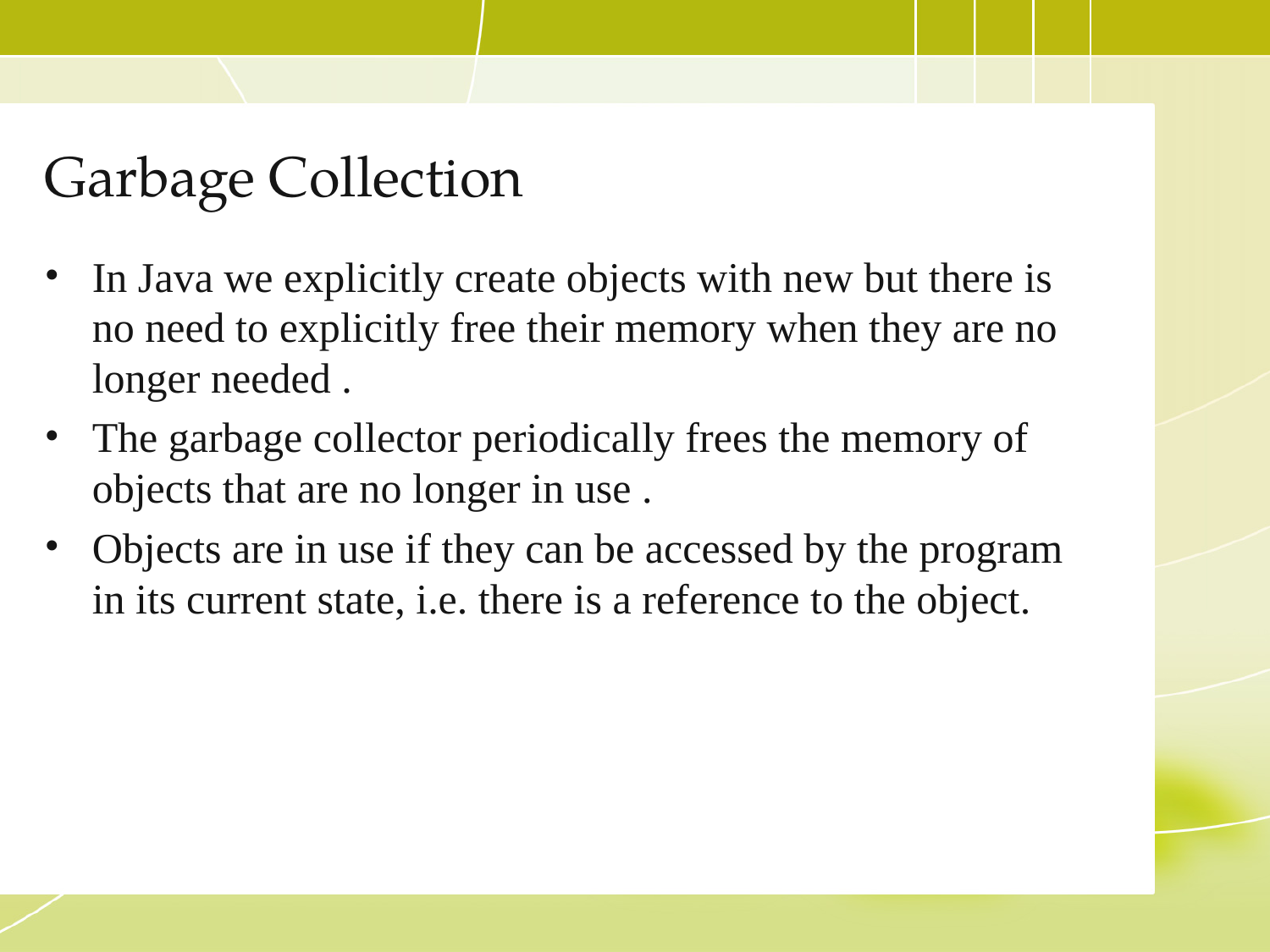

# Garbage Collection
In Java we explicitly create objects with new but there is no need to explicitly free their memory when they are no longer needed .
The garbage collector periodically frees the memory of objects that are no longer in use .
Objects are in use if they can be accessed by the program in its current state, i.e. there is a reference to the object.